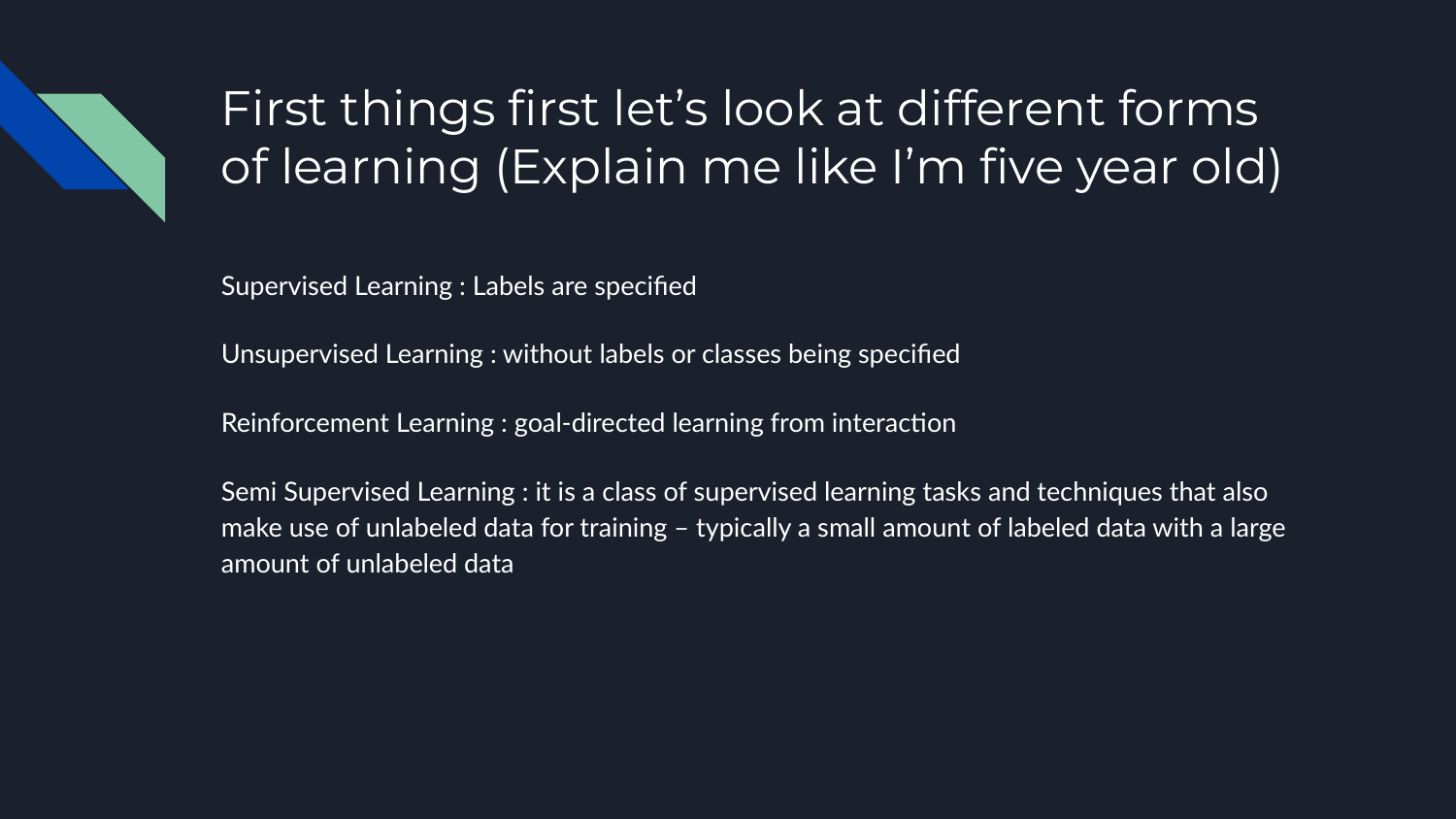

# First things first let’s look at different forms of learning (Explain me like I’m five year old)
Supervised Learning : Labels are specified
Unsupervised Learning : without labels or classes being specified
Reinforcement Learning : goal-directed learning from interaction
Semi Supervised Learning : it is a class of supervised learning tasks and techniques that also make use of unlabeled data for training – typically a small amount of labeled data with a large amount of unlabeled data